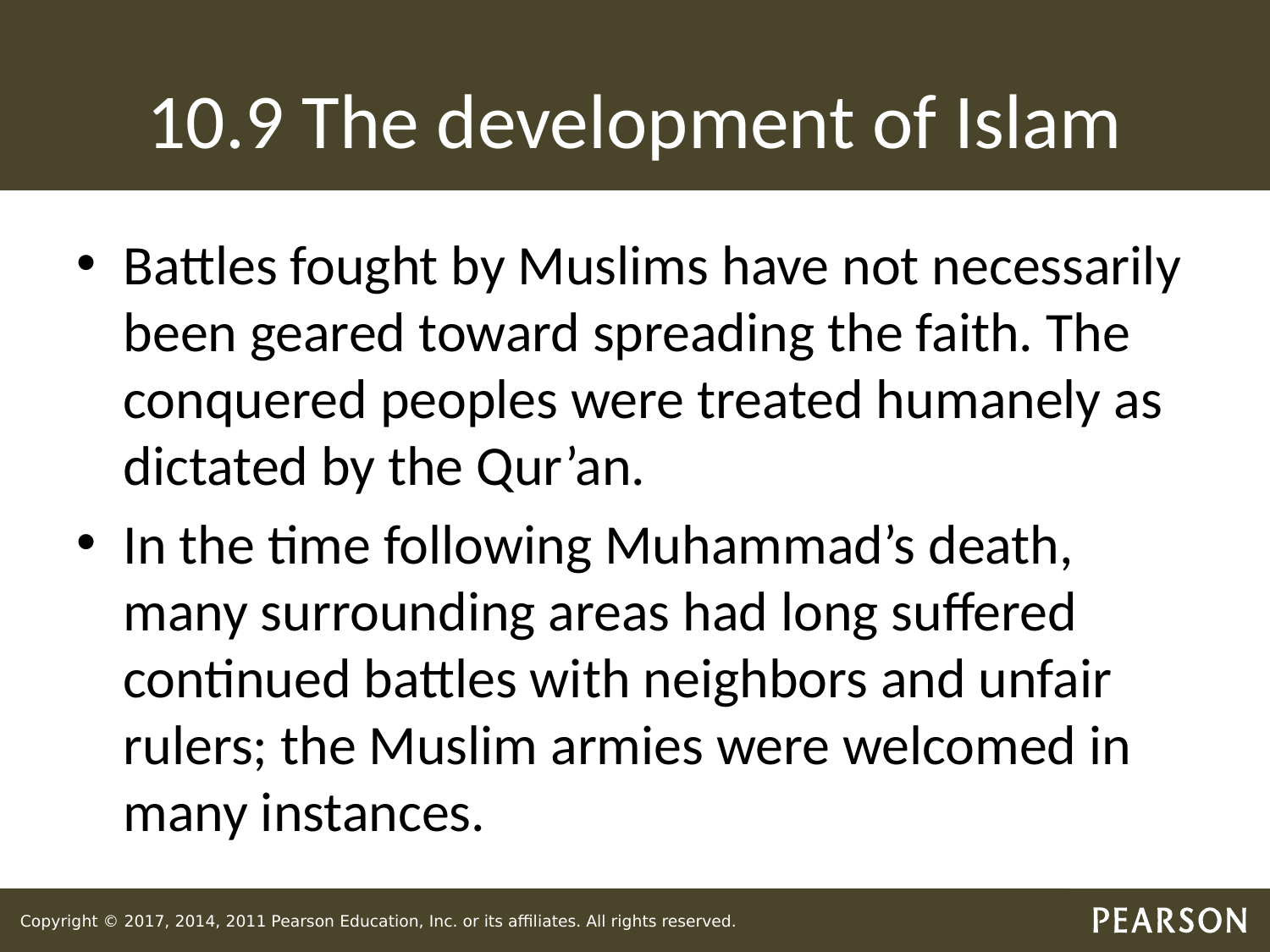

# 10.9 The development of Islam
Battles fought by Muslims have not necessarily been geared toward spreading the faith. The conquered peoples were treated humanely as dictated by the Qur’an.
In the time following Muhammad’s death, many surrounding areas had long suffered continued battles with neighbors and unfair rulers; the Muslim armies were welcomed in many instances.